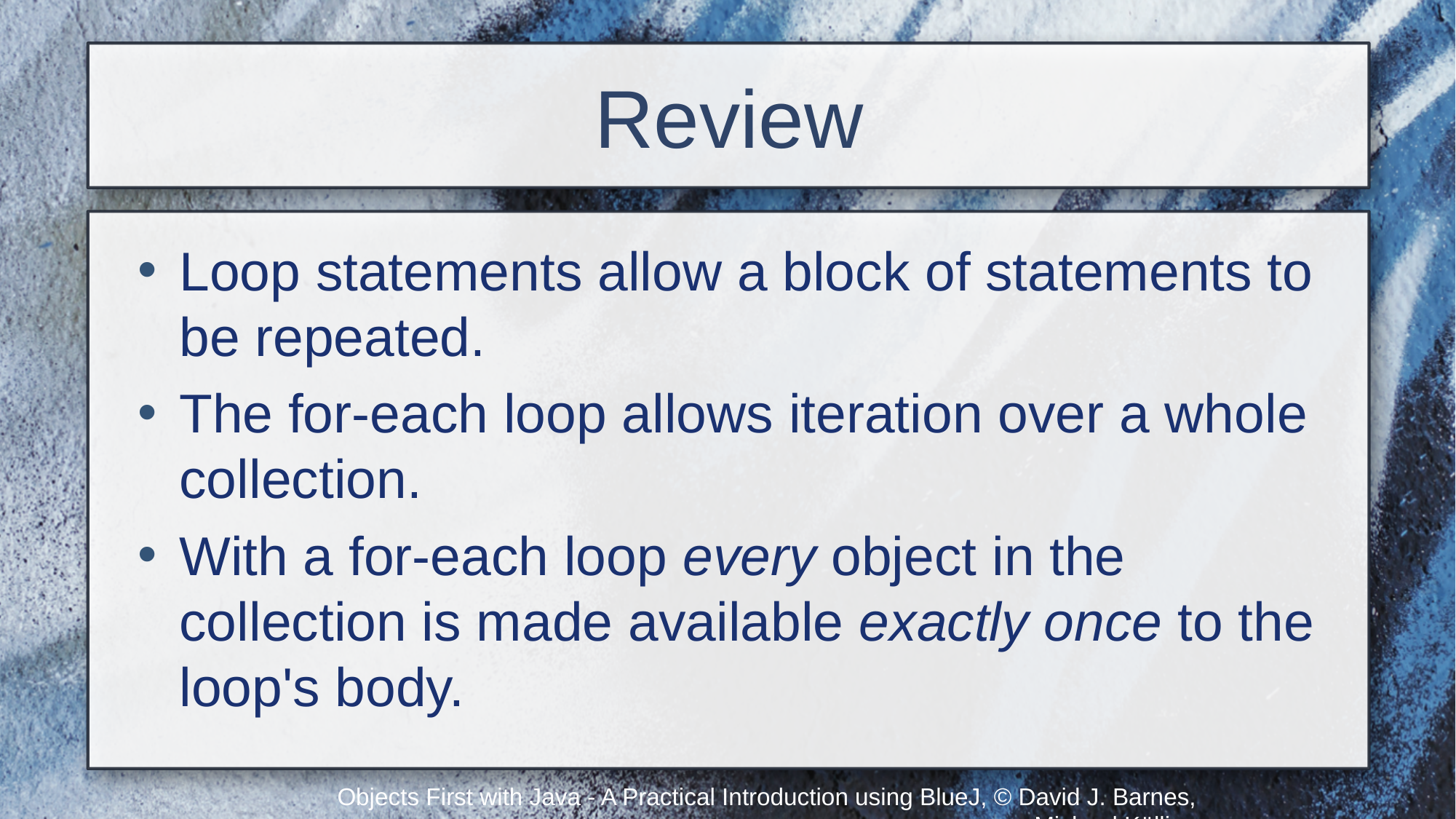

# Review
Loop statements allow a block of statements to be repeated.
The for-each loop allows iteration over a whole collection.
With a for-each loop every object in the collection is made available exactly once to the loop's body.